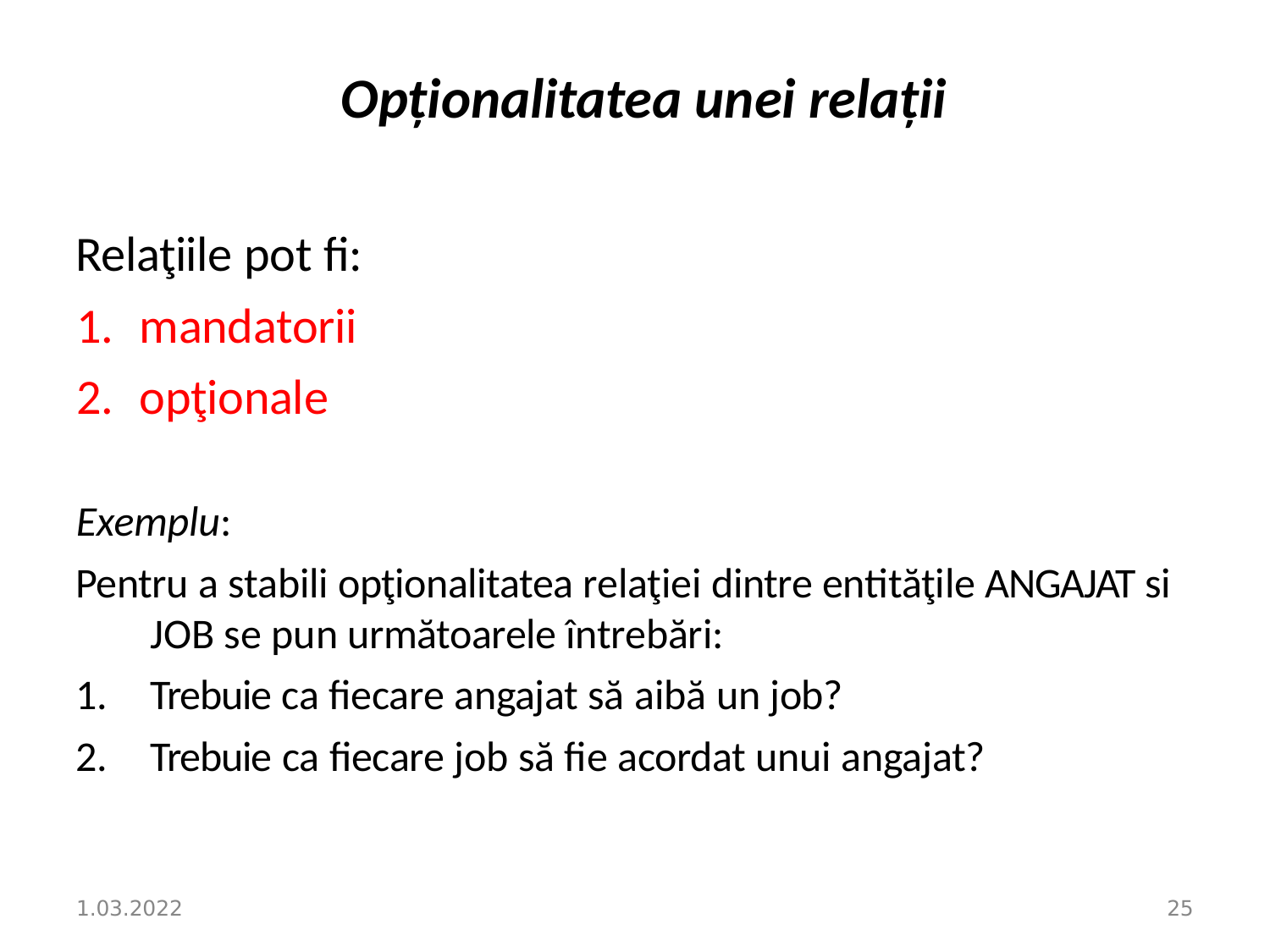

# Opționalitatea unei relații
Relaţiile pot fi:
mandatorii
opţionale

Exemplu:
Pentru a stabili opţionalitatea relaţiei dintre entităţile ANGAJAT si JOB se pun următoarele întrebări:
Trebuie ca fiecare angajat să aibă un job?
Trebuie ca fiecare job să fie acordat unui angajat?
1.03.2022
25